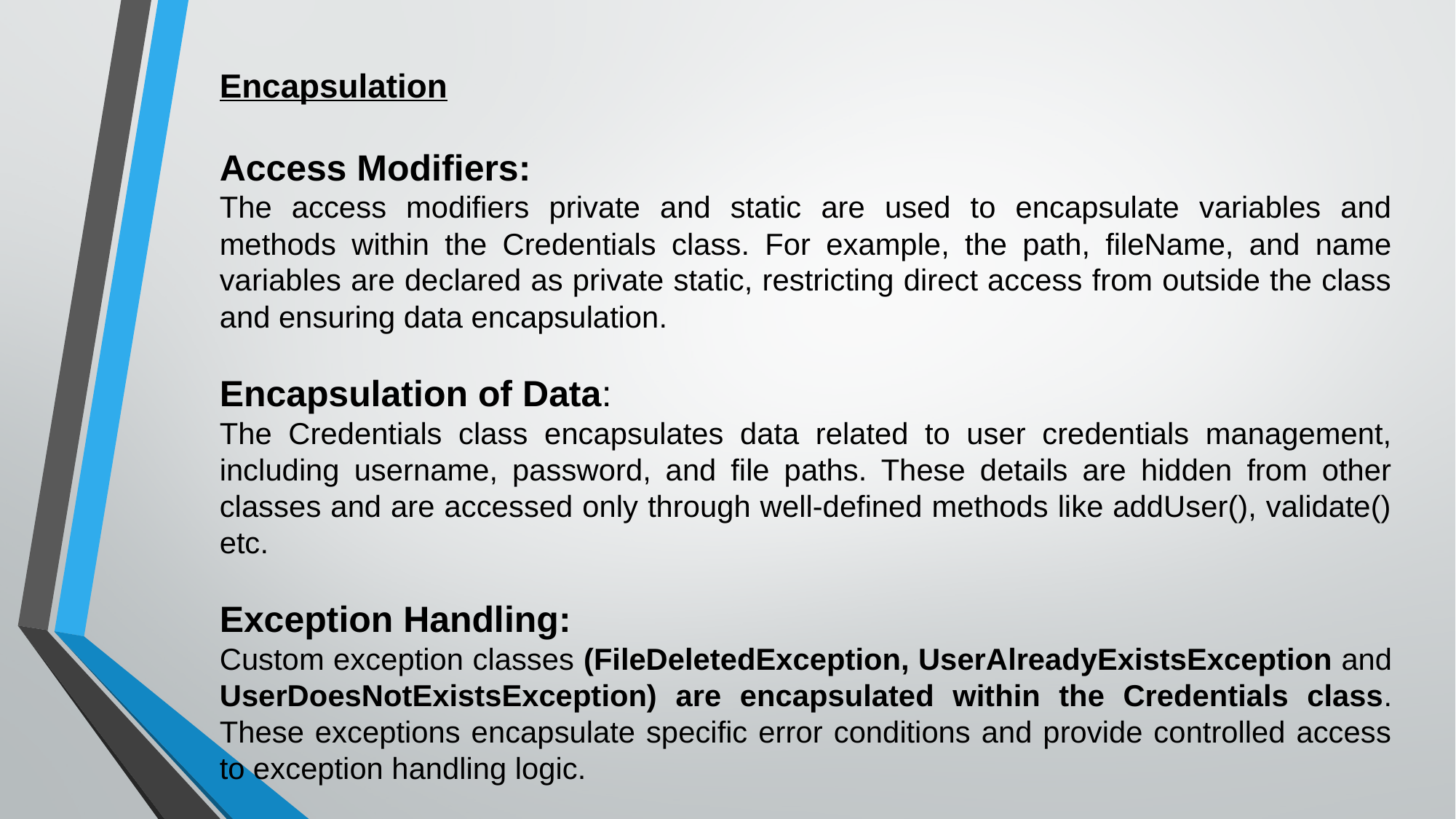

Encapsulation

Access Modifiers:
The access modifiers private and static are used to encapsulate variables and methods within the Credentials class. For example, the path, fileName, and name variables are declared as private static, restricting direct access from outside the class and ensuring data encapsulation.

Encapsulation of Data:
The Credentials class encapsulates data related to user credentials management, including username, password, and file paths. These details are hidden from other classes and are accessed only through well-defined methods like addUser(), validate() etc.

Exception Handling:
Custom exception classes (FileDeletedException, UserAlreadyExistsException and UserDoesNotExistsException) are encapsulated within the Credentials class. These exceptions encapsulate specific error conditions and provide controlled access to exception handling logic.